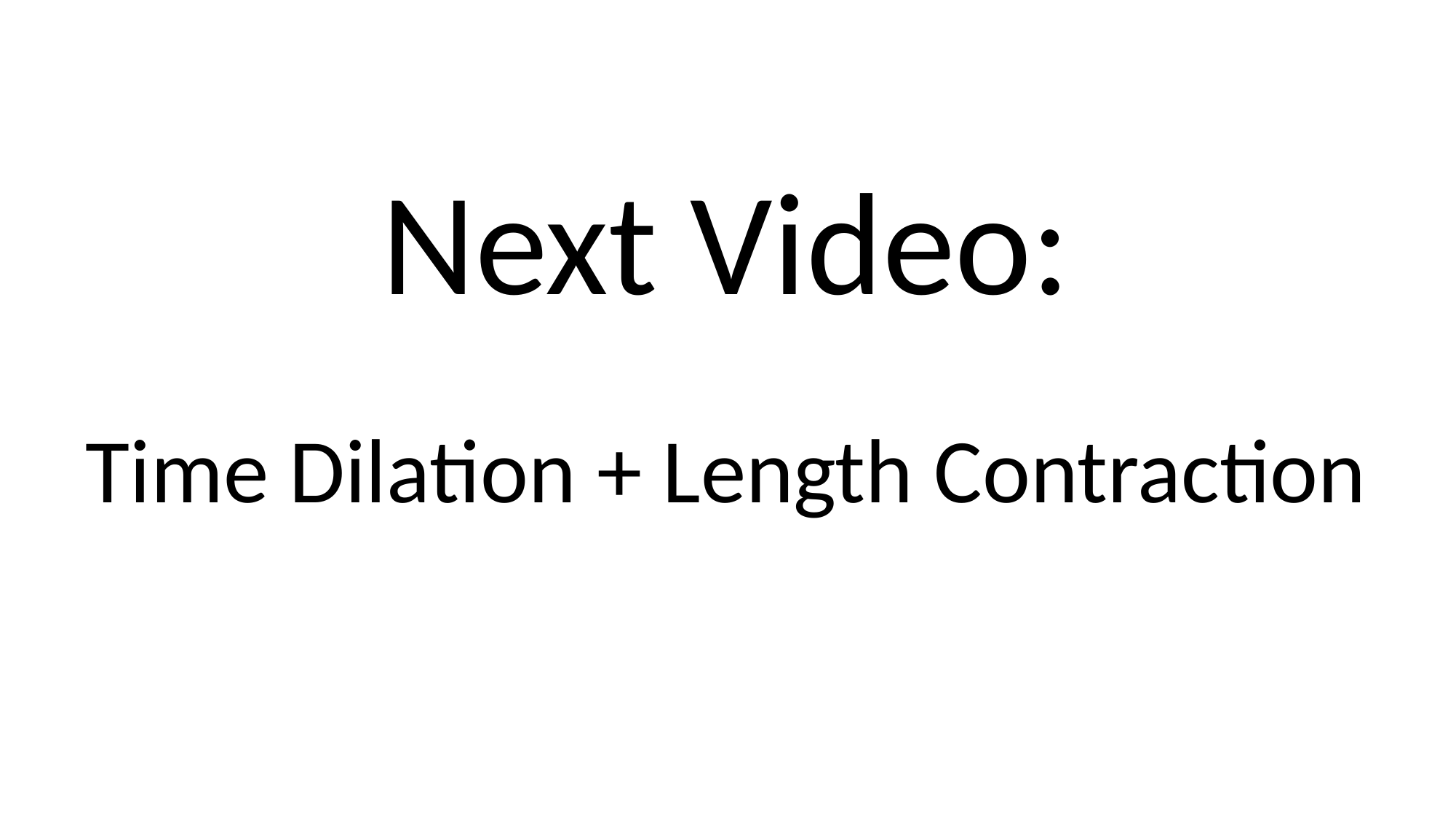

Next Video:
Time Dilation + Length Contraction